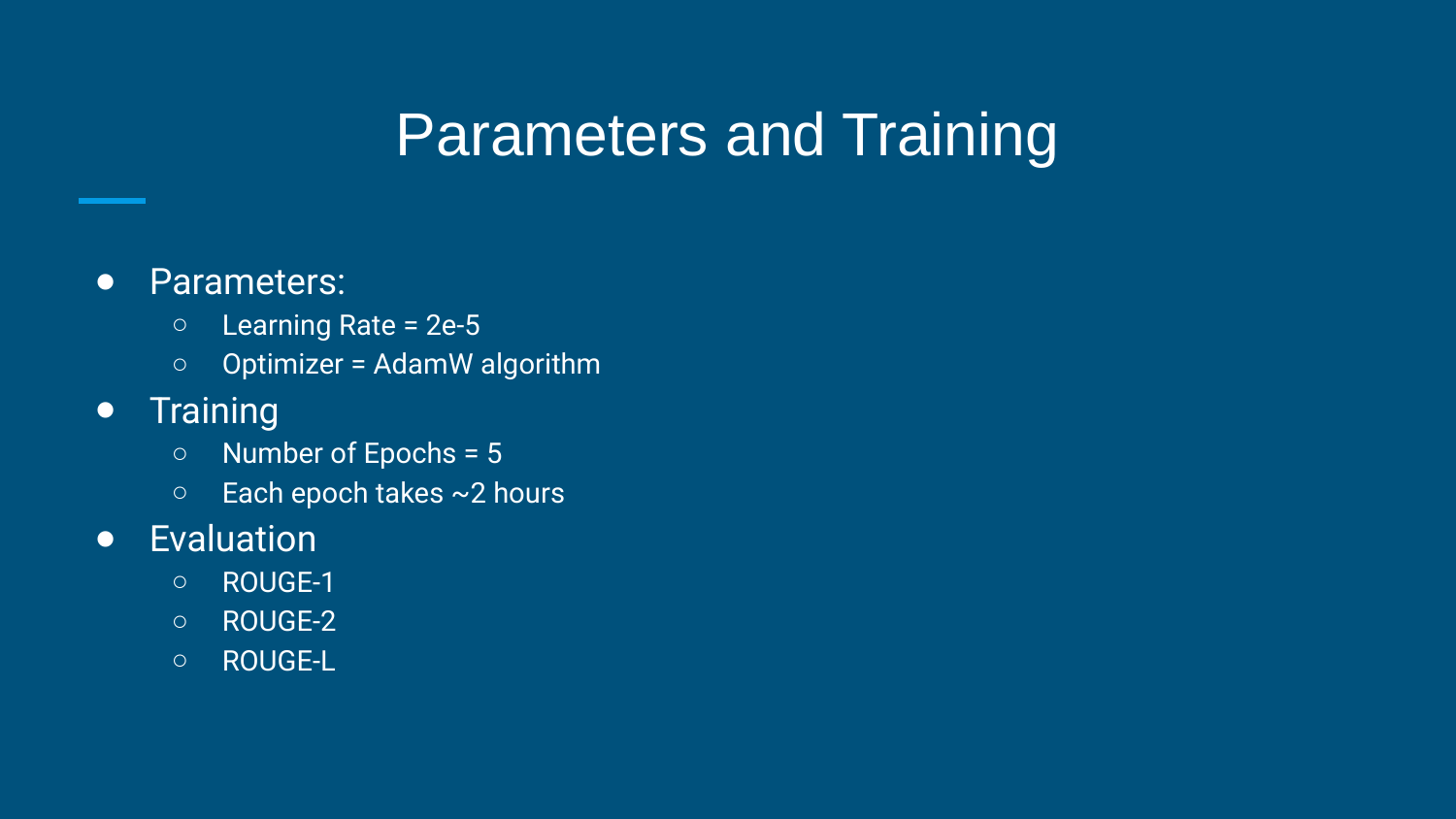

# Parameters and Training
Parameters:
Learning Rate = 2e-5
Optimizer = AdamW algorithm
Training
Number of Epochs = 5
Each epoch takes ~2 hours
Evaluation
ROUGE-1
ROUGE-2
ROUGE-L